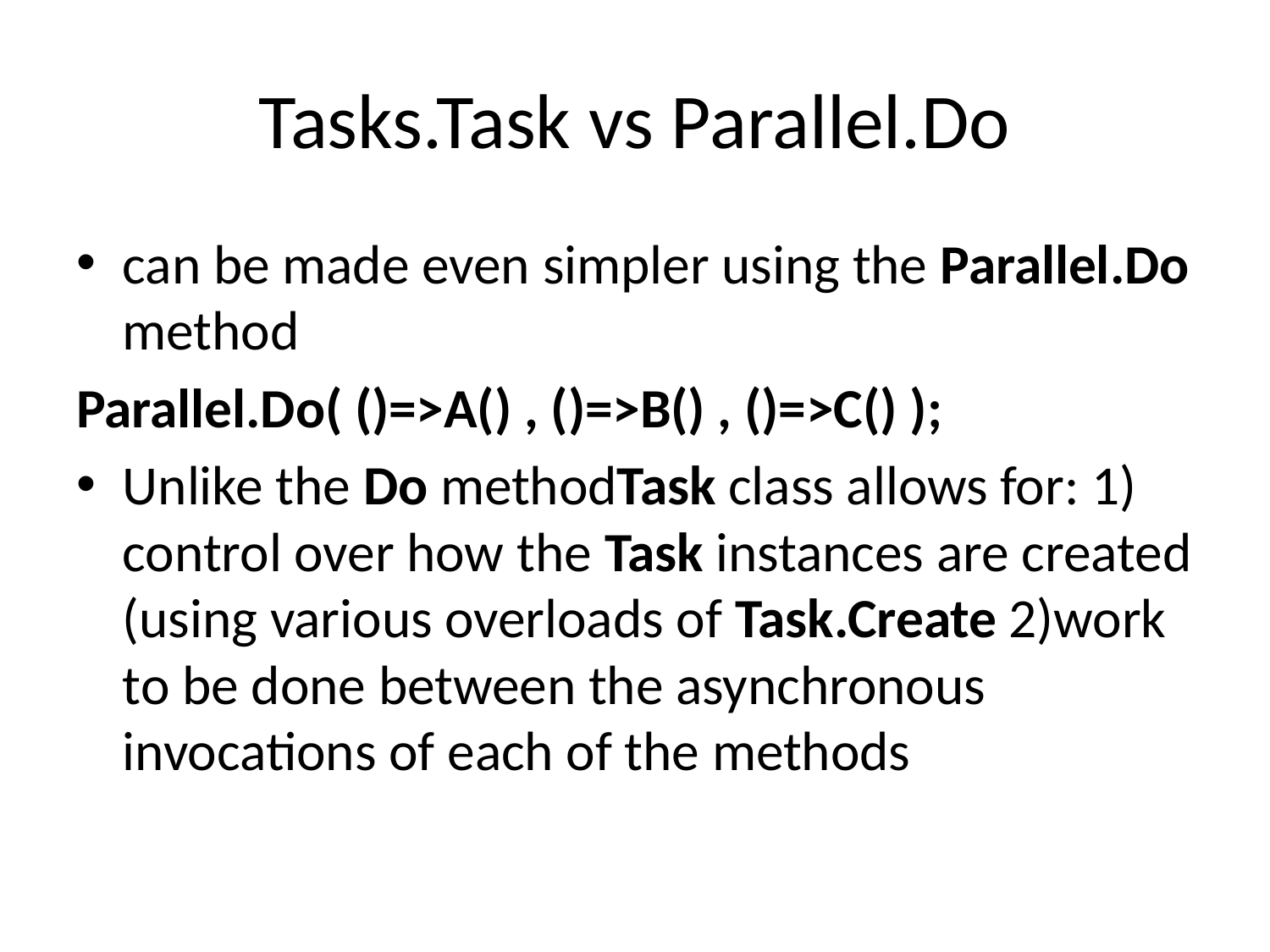

# Tasks.Task vs Parallel.Do
can be made even simpler using the Parallel.Do method
Parallel.Do( ()=>A() , ()=>B() , ()=>C() );
Unlike the Do methodTask class allows for: 1) control over how the Task instances are created (using various overloads of Task.Create 2)work to be done between the asynchronous invocations of each of the methods